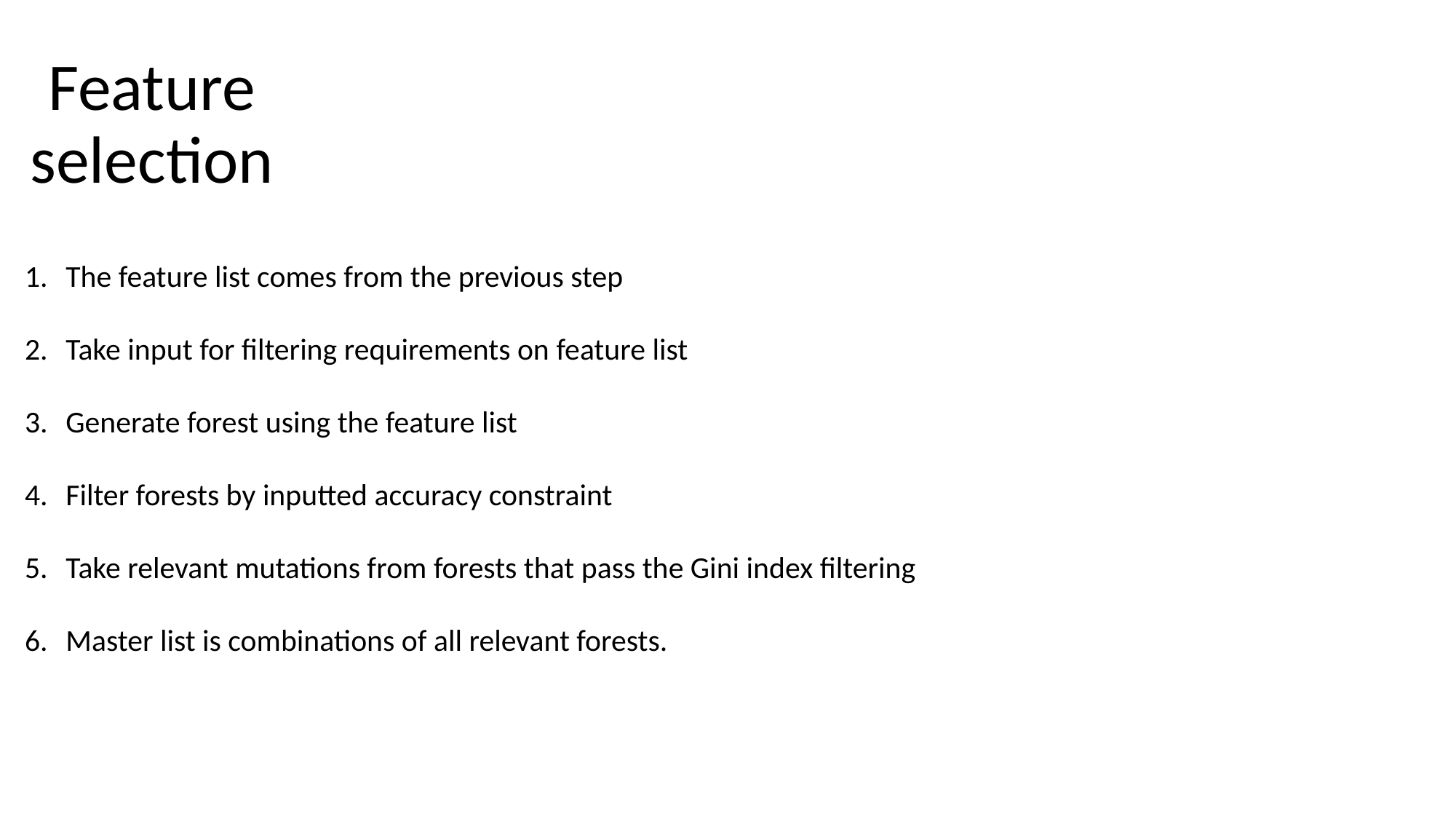

# Feature selection
|  |
| --- |
The feature list comes from the previous step
Take input for filtering requirements on feature list
Generate forest using the feature list
Filter forests by inputted accuracy constraint
Take relevant mutations from forests that pass the Gini index filtering
Master list is combinations of all relevant forests.